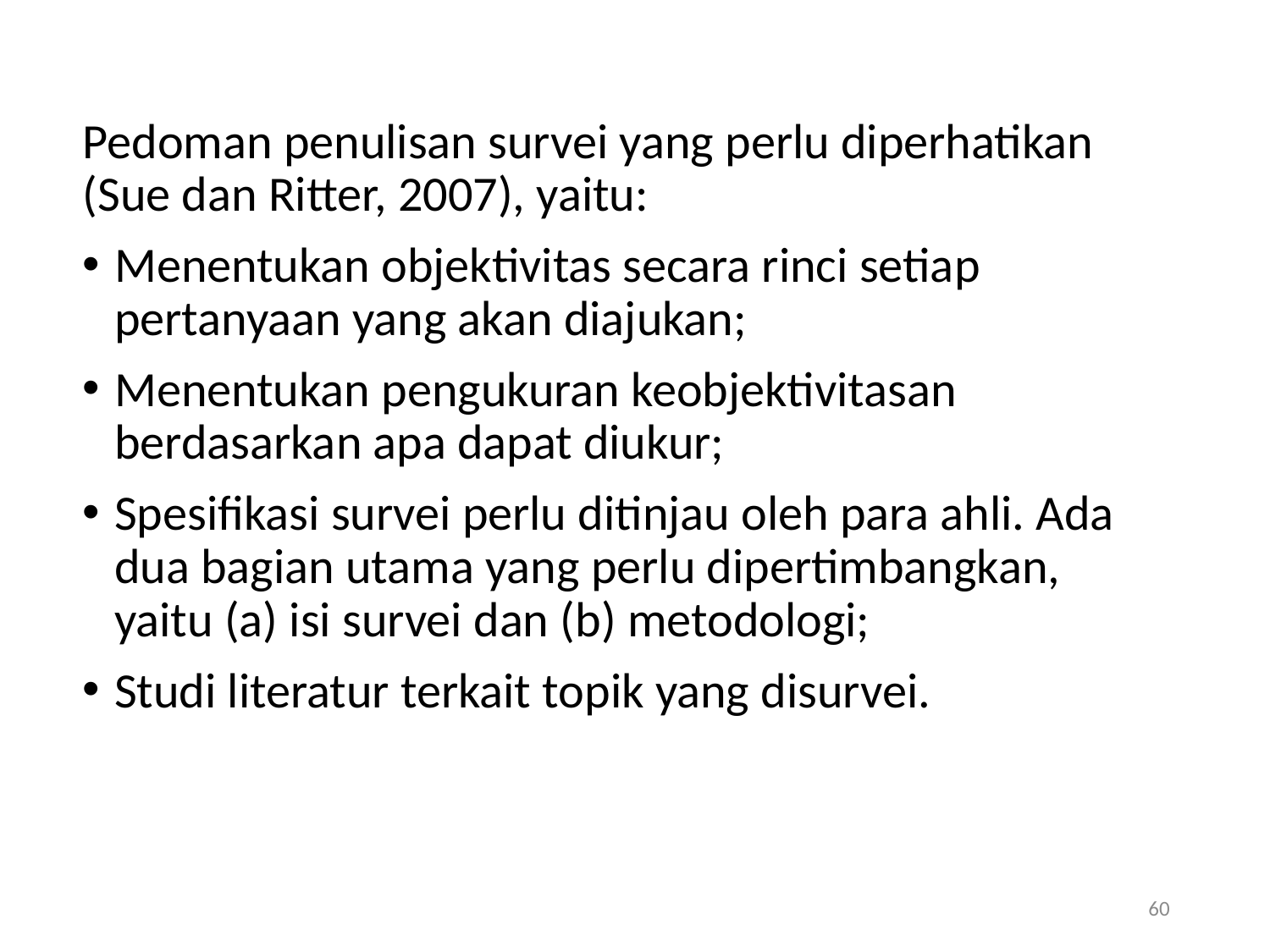

Pedoman penulisan survei yang perlu diperhatikan (Sue dan Ritter, 2007), yaitu:
Menentukan objektivitas secara rinci setiap pertanyaan yang akan diajukan;
Menentukan pengukuran keobjektivitasan berdasarkan apa dapat diukur;
Spesifikasi survei perlu ditinjau oleh para ahli. Ada dua bagian utama yang perlu dipertimbangkan, yaitu (a) isi survei dan (b) metodologi;
Studi literatur terkait topik yang disurvei.
60